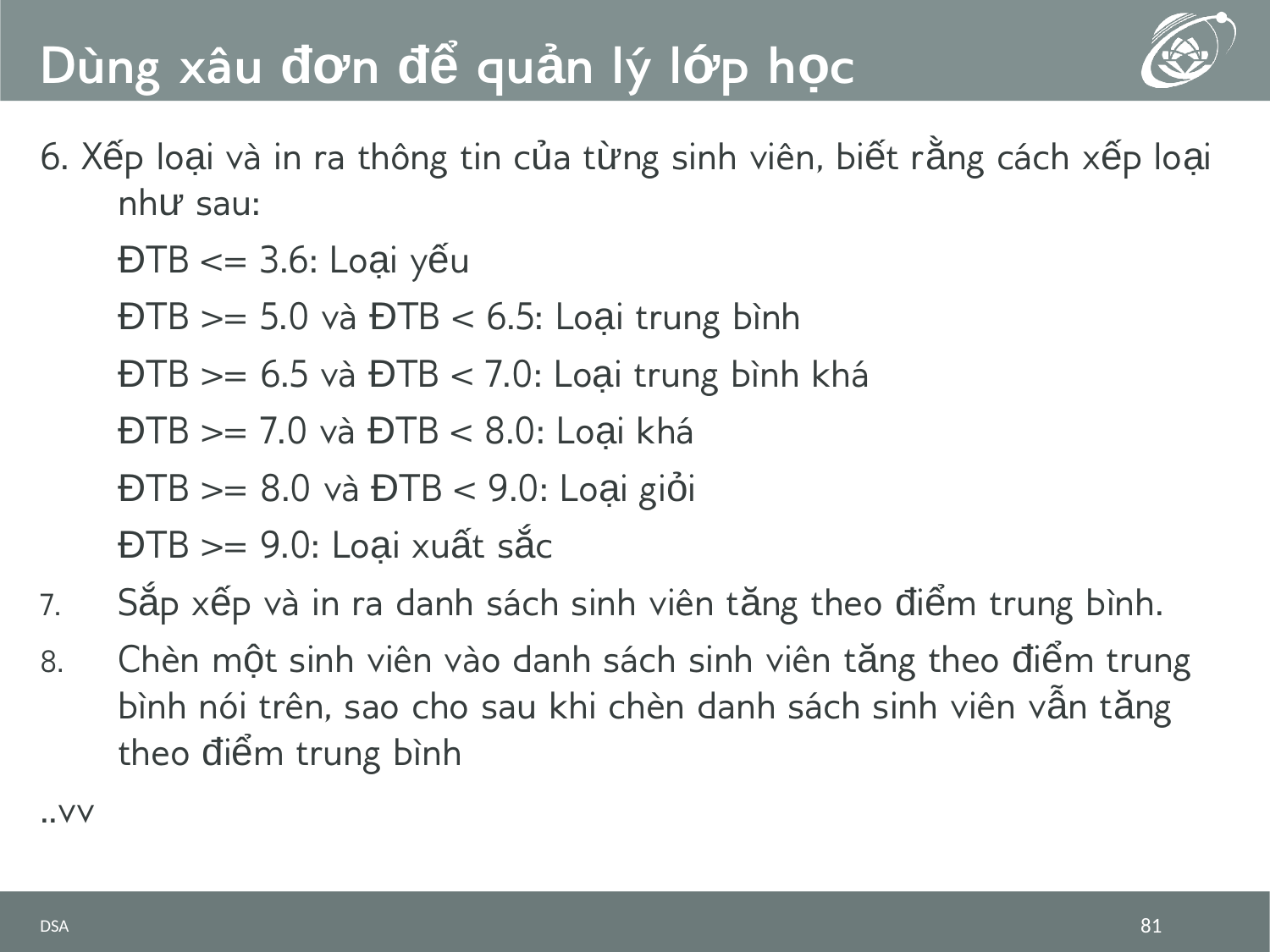

# Dùng xâu đơn để quản lý lớp học
6. Xếp loại và in ra thông tin của từng sinh viên, biết rằng cách xếp loại như sau:
	ĐTB <= 3.6: Loại yếu
	ĐTB >= 5.0 và ĐTB < 6.5: Loại trung bình
	ĐTB >= 6.5 và ĐTB < 7.0: Loại trung bình khá
	ĐTB >= 7.0 và ĐTB < 8.0: Loại khá
	ĐTB >= 8.0 và ĐTB < 9.0: Loại giỏi
	ĐTB >= 9.0: Loại xuất sắc
Sắp xếp và in ra danh sách sinh viên tăng theo điểm trung bình.
Chèn một sinh viên vào danh sách sinh viên tăng theo điểm trung bình nói trên, sao cho sau khi chèn danh sách sinh viên vẫn tăng theo điểm trung bình
..vv
DSA
81